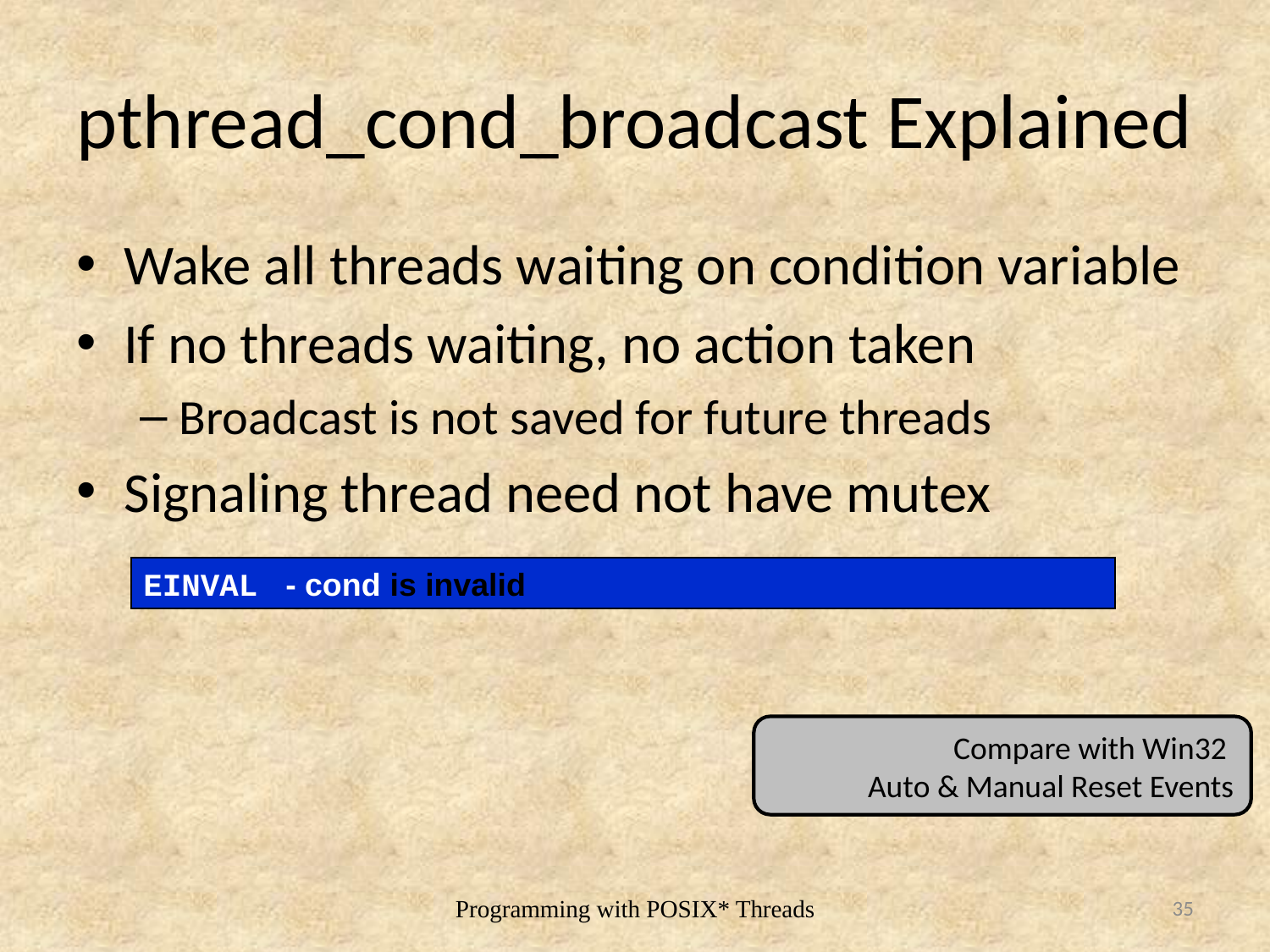

# pthread_cond_broadcast Explained
Wake all threads waiting on condition variable
If no threads waiting, no action taken
Broadcast is not saved for future threads
Signaling thread need not have mutex
EINVAL  - cond is invalid
Compare with Win32
Auto & Manual Reset Events
35
Programming with POSIX* Threads